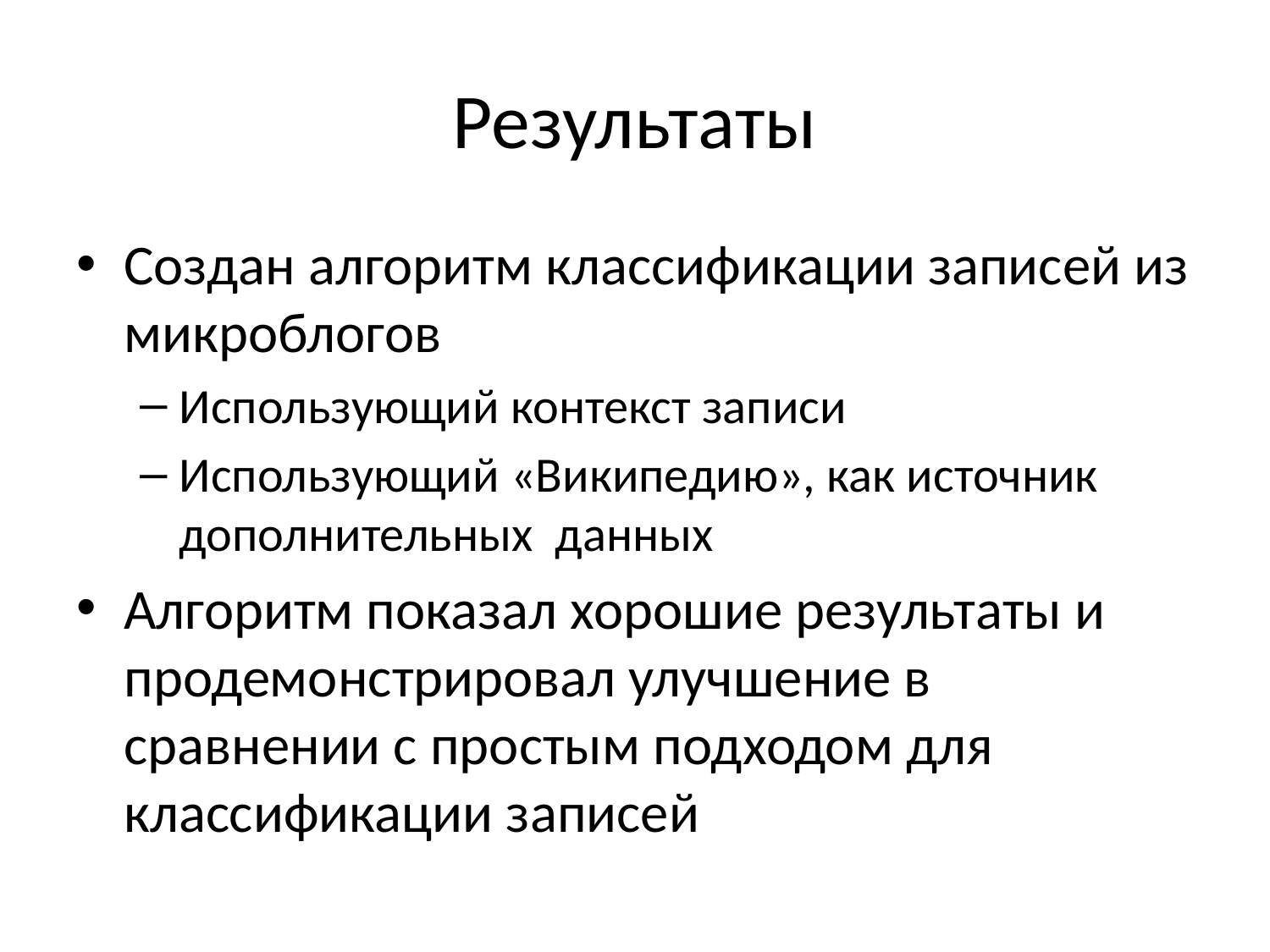

# Результаты
Создан алгоритм классификации записей из микроблогов
Использующий контекст записи
Использующий «Википедию», как источник дополнительных  данных
Алгоритм показал хорошие результаты и продемонстрировал улучшение в сравнении с простым подходом для классификации записей